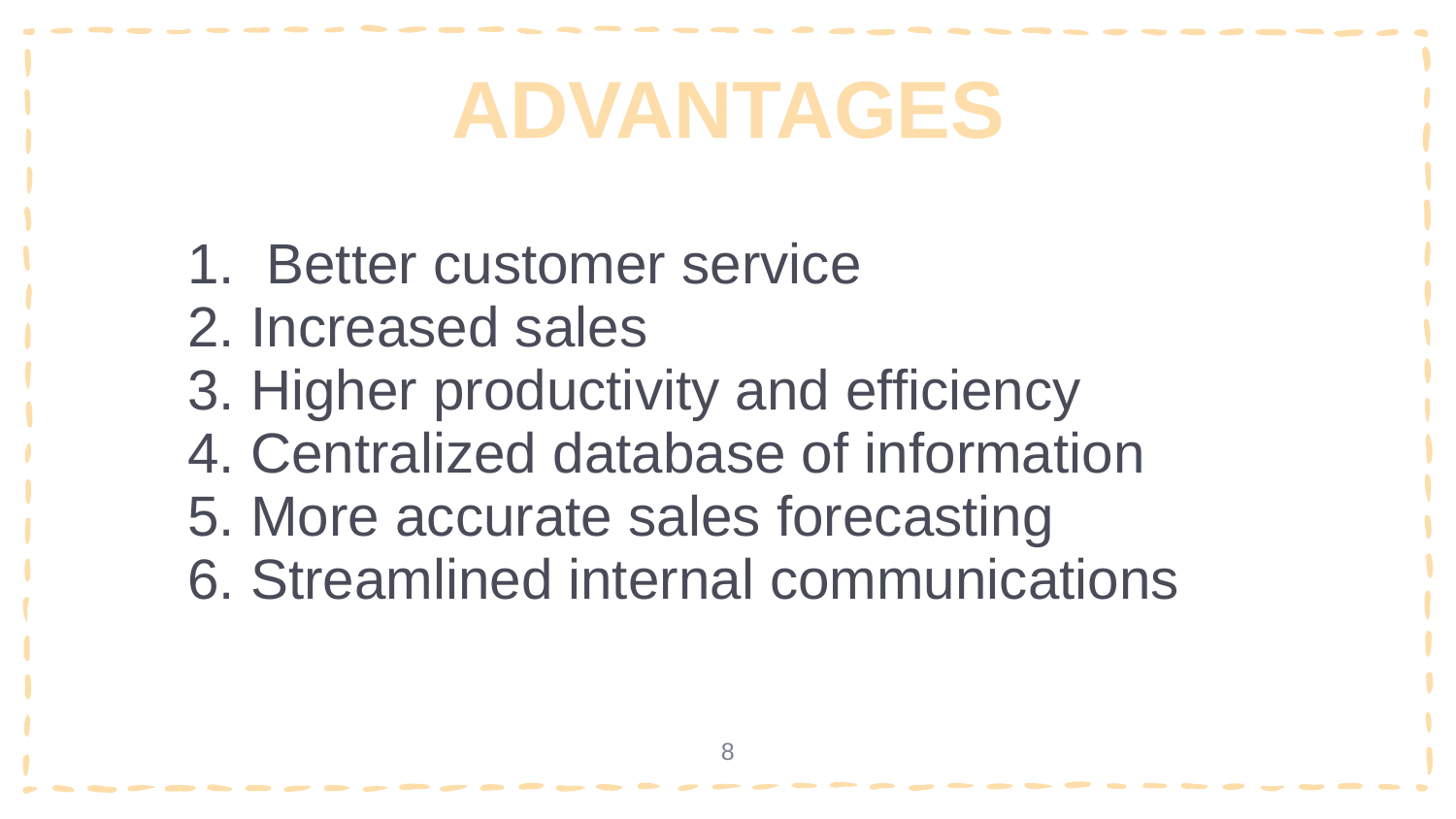

# ADVANTAGES
| 1. Better customer service 2. Increased sales 3. Higher productivity and efficiency 4. Centralized database of information 5. More accurate sales forecasting 6. Streamlined internal communications |
| --- |
8